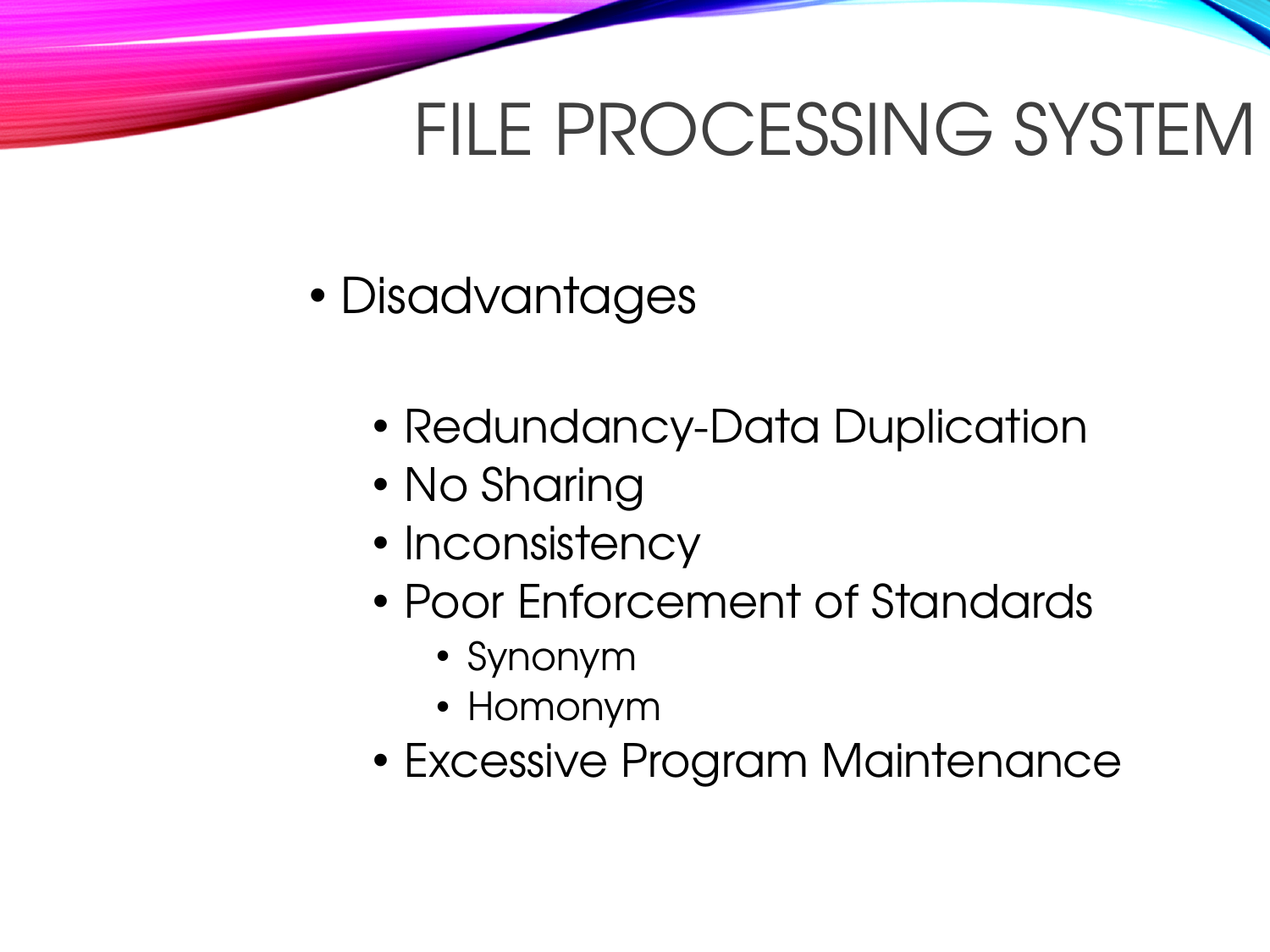

FILE PROCESSING SYSTEM
Disadvantages

Redundancy-Data Duplication
No Sharing
Inconsistency
Poor Enforcement of Standards
Synonym
Homonym
Excessive Program Maintenance